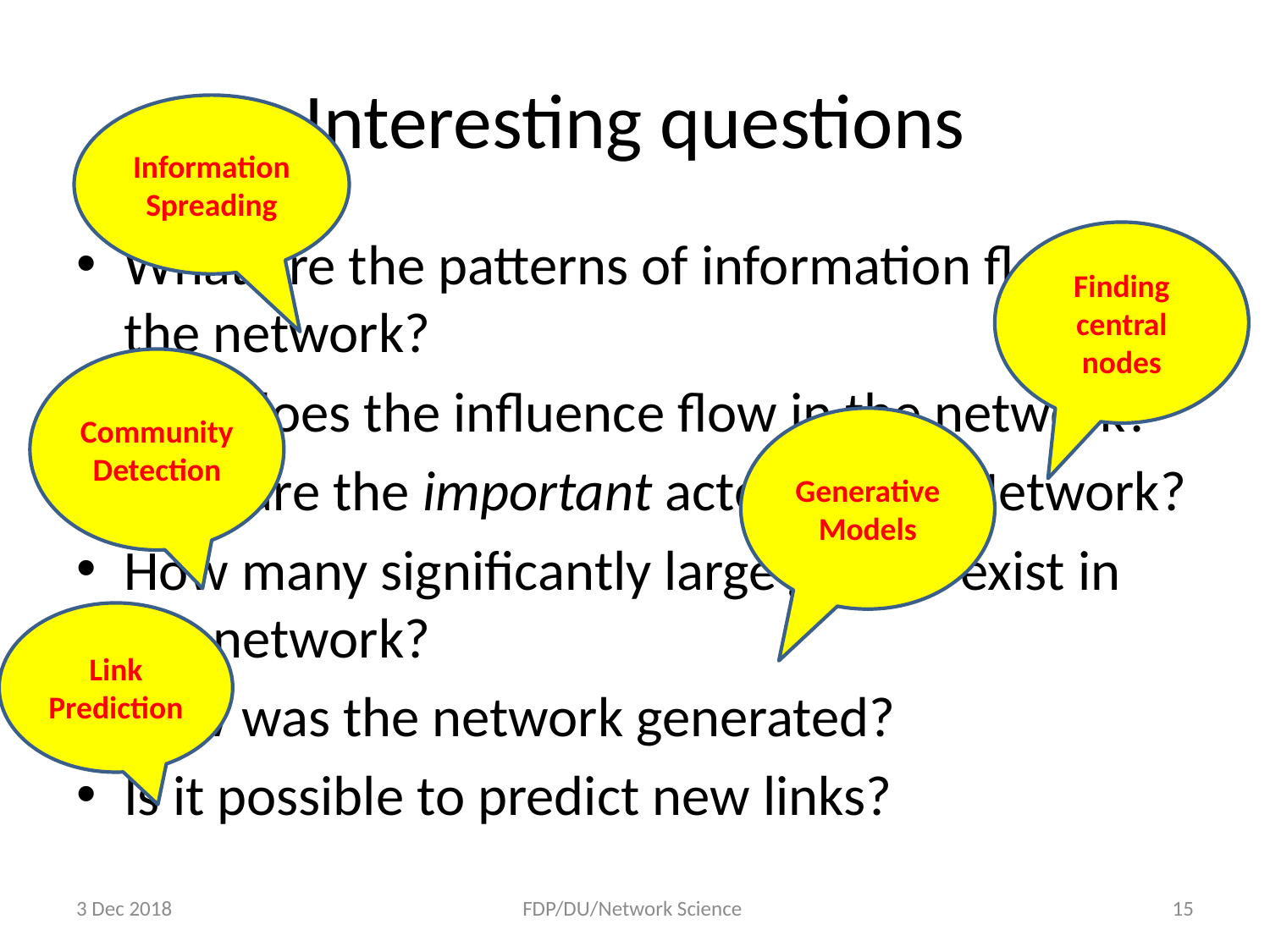

# Interesting questions
Information Spreading
What are the patterns of information flow in the network?
How does the influence flow in the network?
Who are the important actors in the Network?
How many significantly large groups exist in the network?
How was the network generated?
Is it possible to predict new links?

Finding central nodes
Community Detection
Generative Models
Link Prediction
3 Dec 2018
FDP/DU/Network Science
15